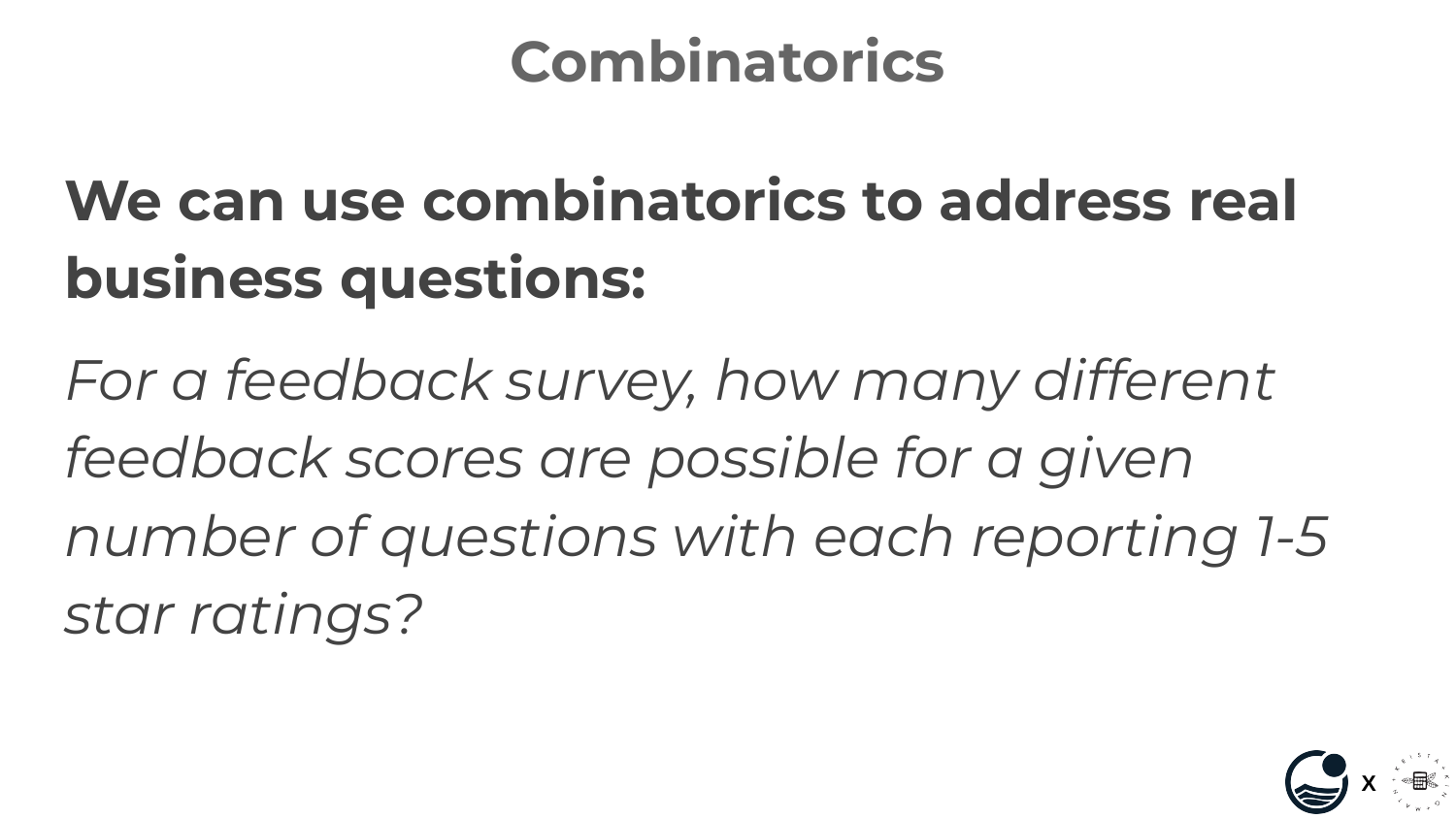

# Combinatorics
We can use combinatorics to address real business questions:
For a feedback survey, how many different feedback scores are possible for a given number of questions with each reporting 1-5 star ratings?